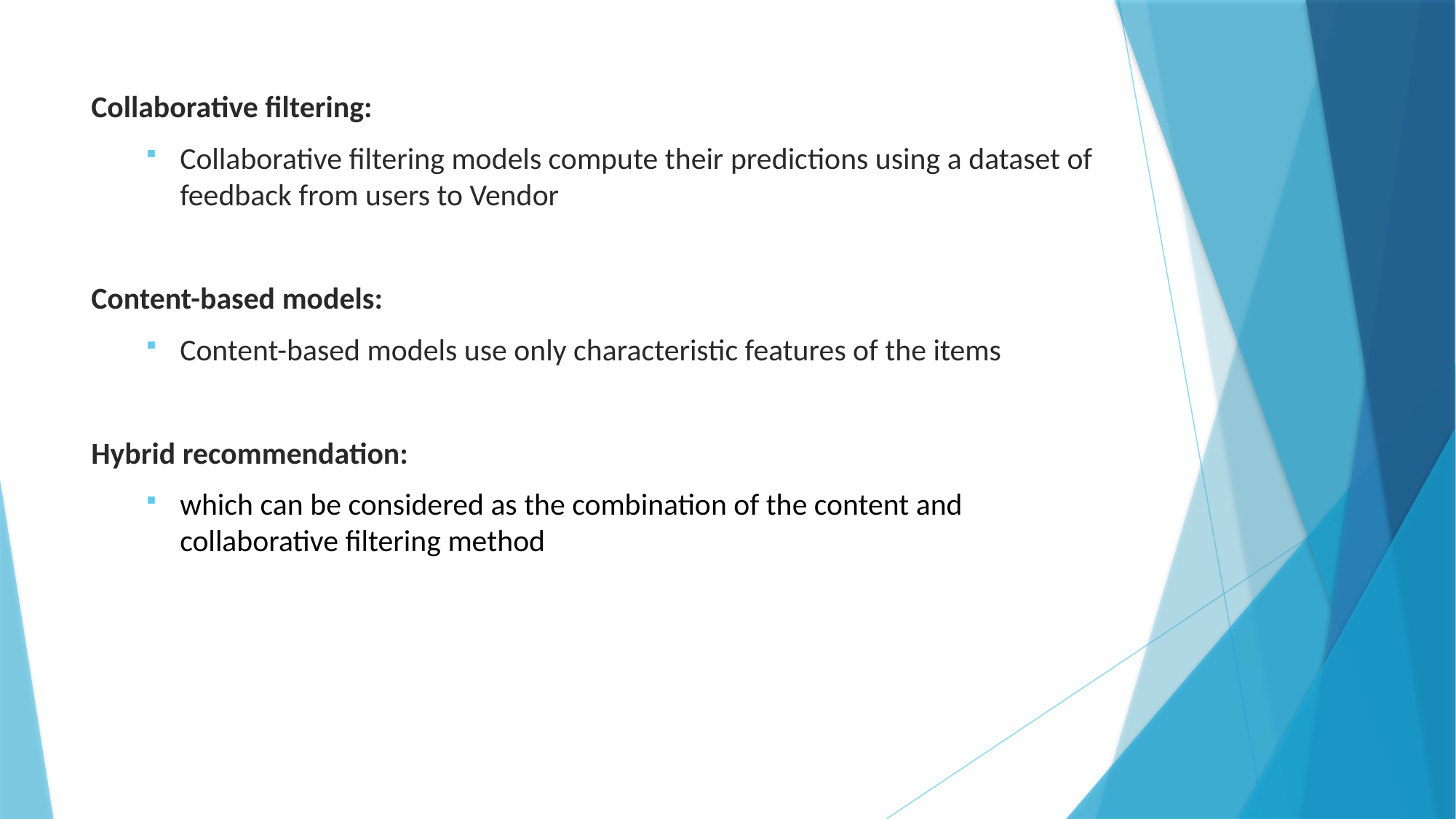

Collaborative filtering:
Collaborative filtering models compute their predictions using a dataset of feedback from users to Vendor

Content-based models:
Content-based models use only characteristic features of the items

Hybrid recommendation:
which can be considered as the combination of the content and collaborative filtering method